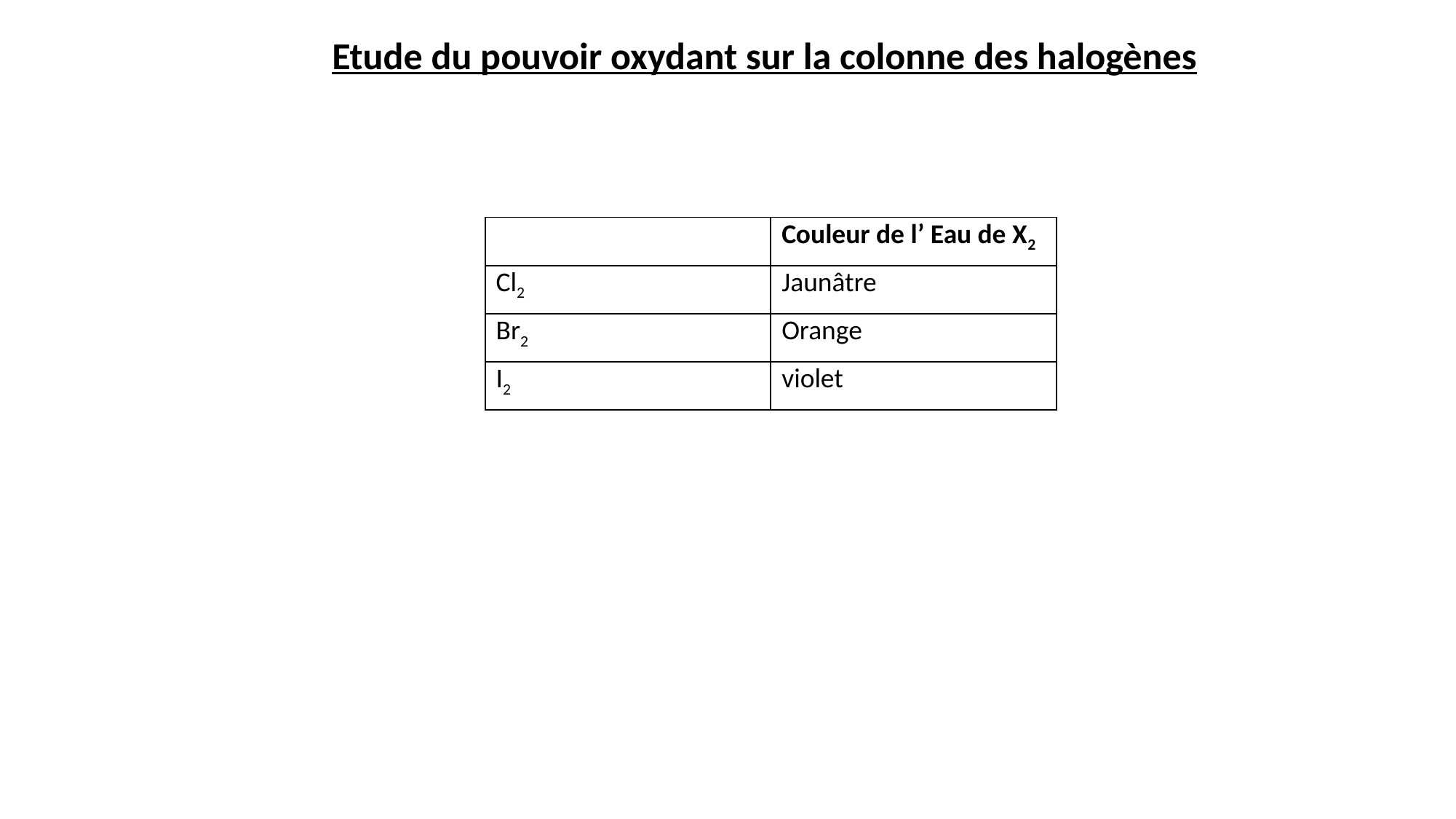

Etude du pouvoir oxydant sur la colonne des halogènes
|  | Couleur de l’ Eau de X2 |
| --- | --- |
| Cl2 | Jaunâtre |
| Br2 | Orange |
| I2 | violet |